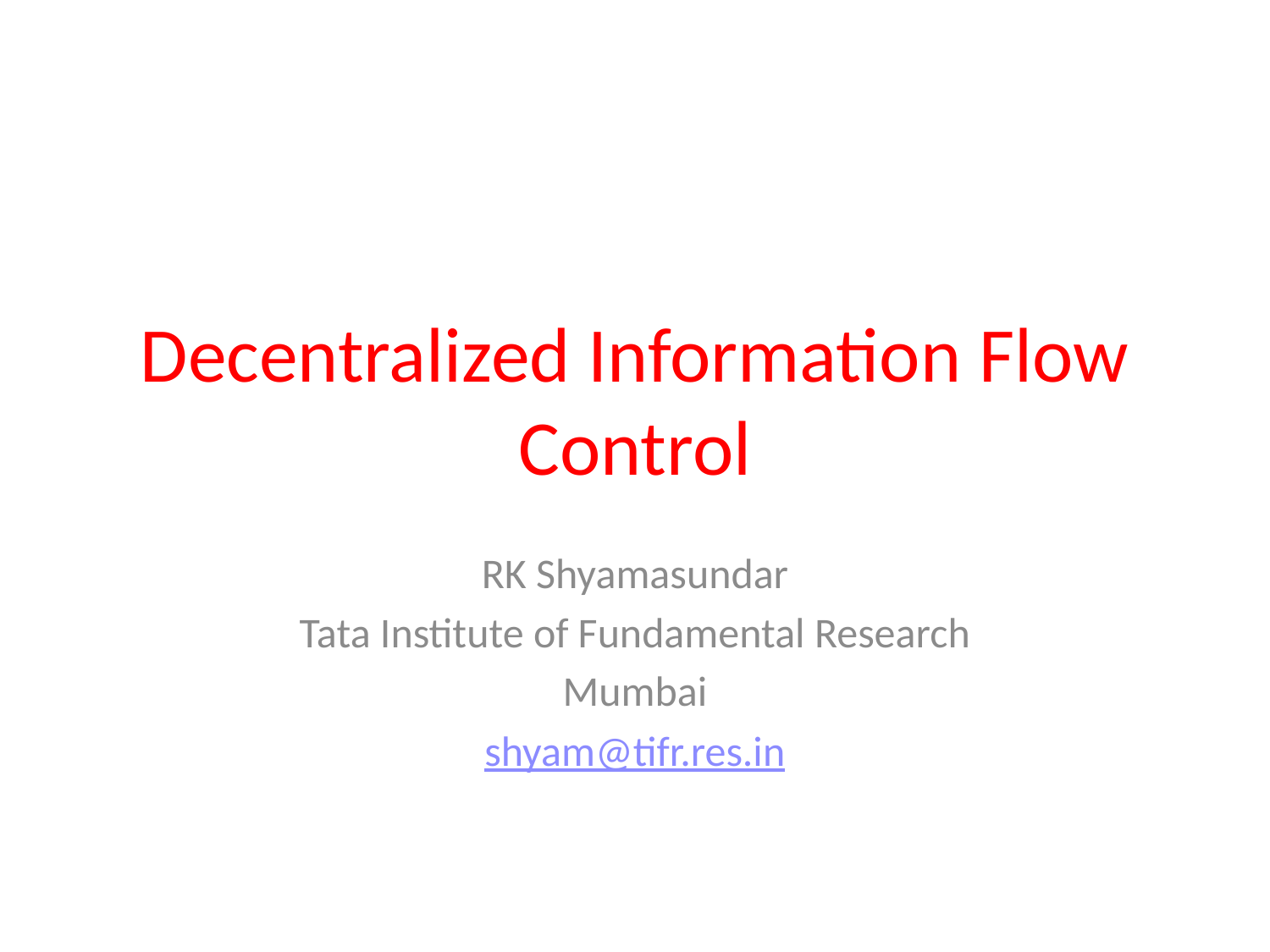

# Decentralized Information Flow Control
RK Shyamasundar
Tata Institute of Fundamental Research
Mumbai
shyam@tifr.res.in